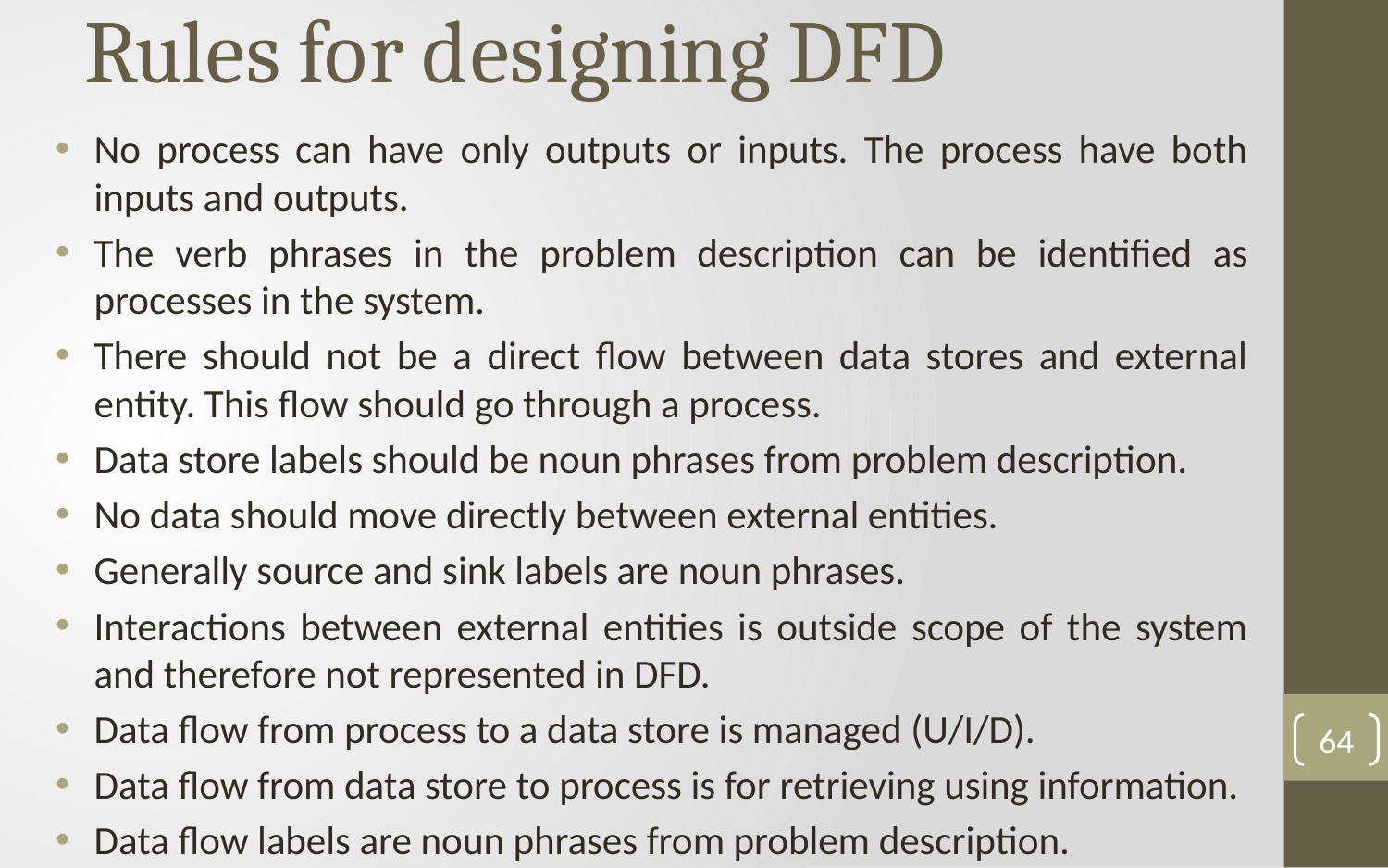

# Rules for designing DFD
No process can have only outputs or inputs. The process have both inputs and outputs.
The verb phrases in the problem description can be identified as processes in the system.
There should not be a direct flow between data stores and external entity. This flow should go through a process.
Data store labels should be noun phrases from problem description.
No data should move directly between external entities.
Generally source and sink labels are noun phrases.
Interactions between external entities is outside scope of the system and therefore not represented in DFD.
Data flow from process to a data store is managed (U/I/D).
Data flow from data store to process is for retrieving using information.
Data flow labels are noun phrases from problem description.
64